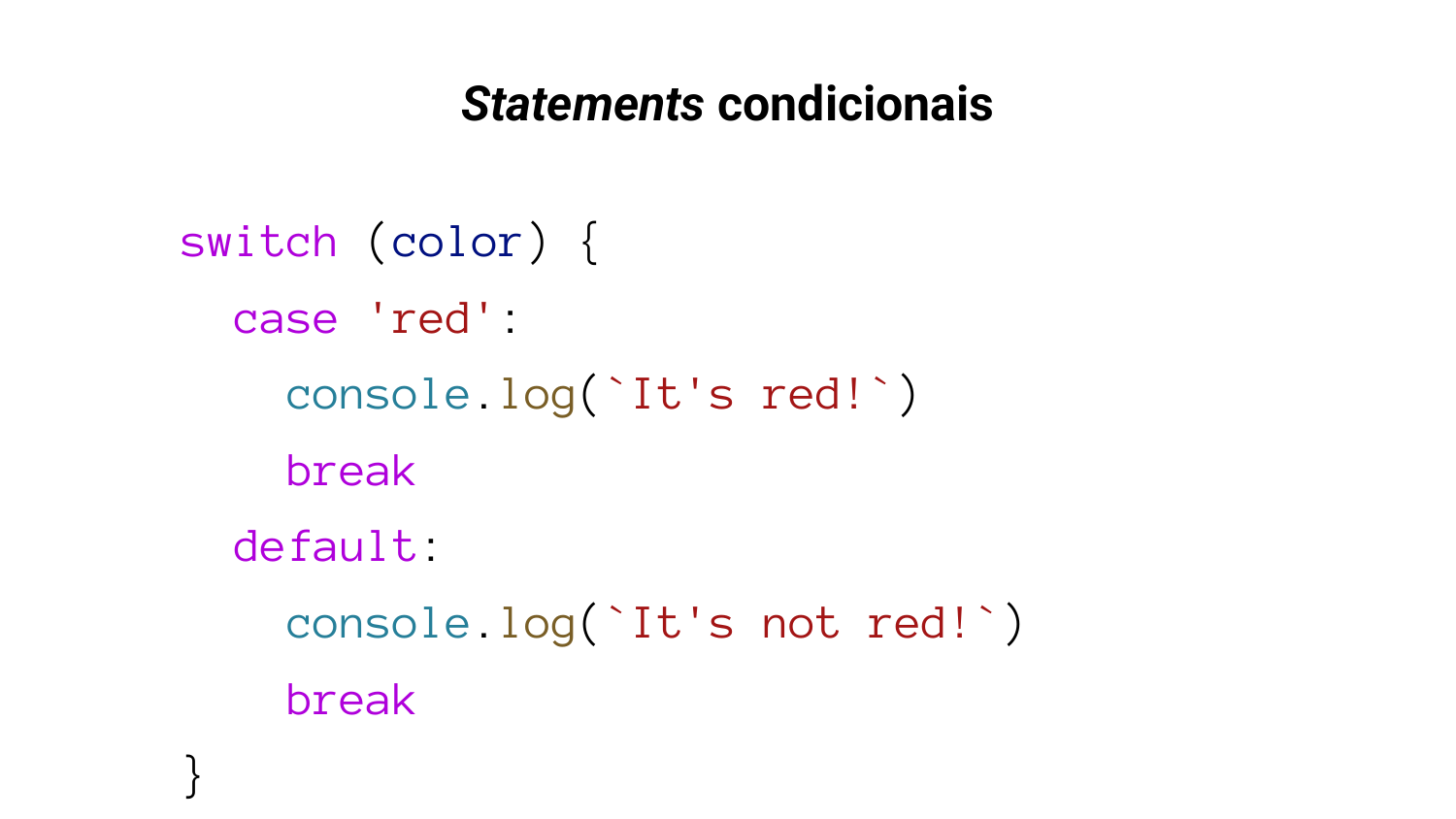

Statements condicionais
switch (color) {
  case 'red':
    console.log(`It's red!`)
    break
  default:
    console.log(`It's not red!`)
    break
}